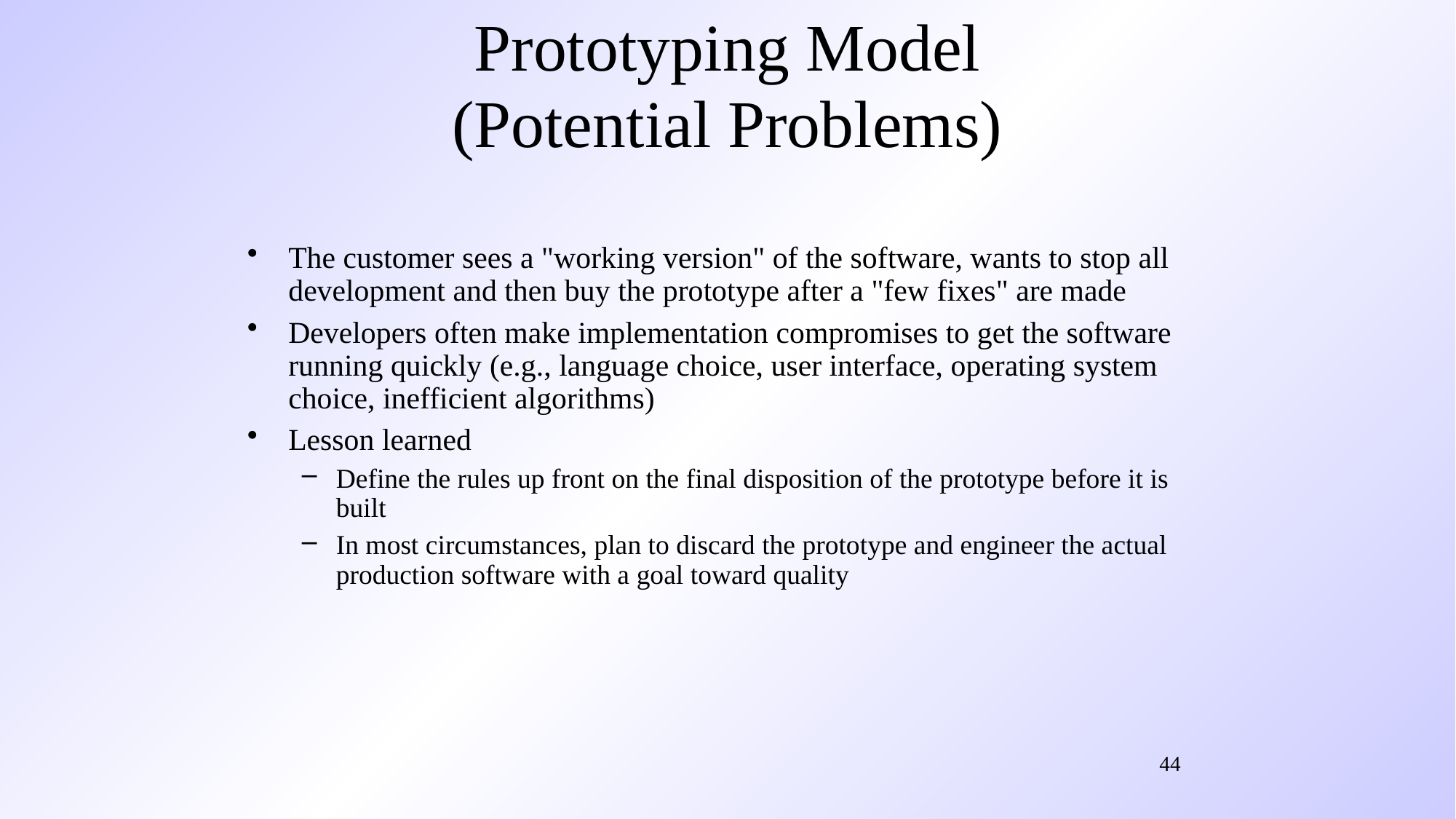

# Prototyping Model (Potential Problems)
The customer sees a "working version" of the software, wants to stop all development and then buy the prototype after a "few fixes" are made
Developers often make implementation compromises to get the software running quickly (e.g., language choice, user interface, operating system choice, inefficient algorithms)
Lesson learned
Define the rules up front on the final disposition of the prototype before it is built
In most circumstances, plan to discard the prototype and engineer the actual production software with a goal toward quality
44